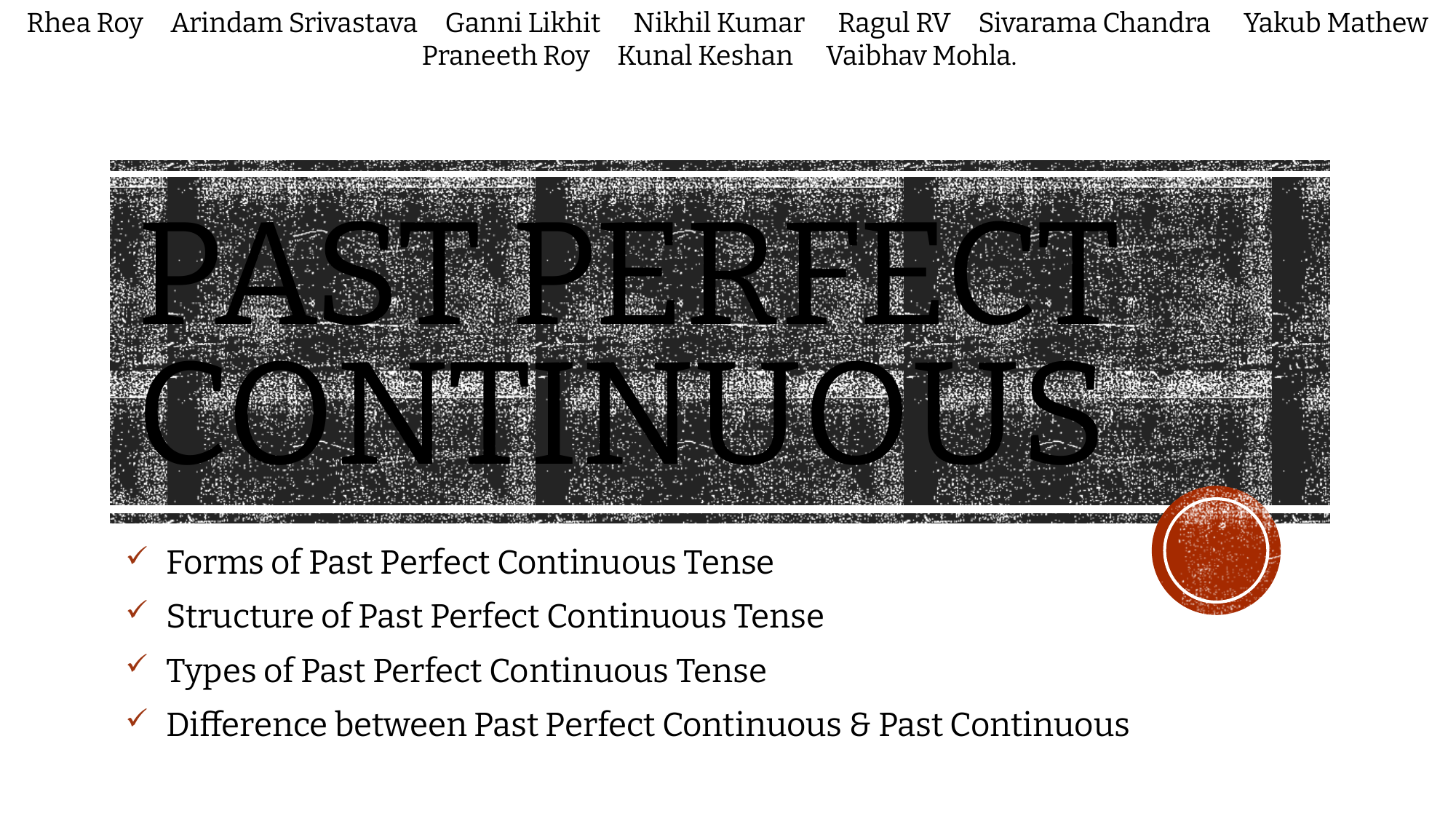

Rhea Roy     Arindam Srivastava     Ganni Likhit      Nikhil Kumar      Ragul RV     Sivarama Chandra      Yakub Mathew
Praneeth Roy     Kunal Keshan      Vaibhav Mohla.
# PAST PERFECT CONTINuOUS
Forms of Past Perfect Continuous Tense
Structure of Past Perfect Continuous Tense
Types of Past Perfect Continuous Tense
Difference between Past Perfect Continuous & Past Continuous